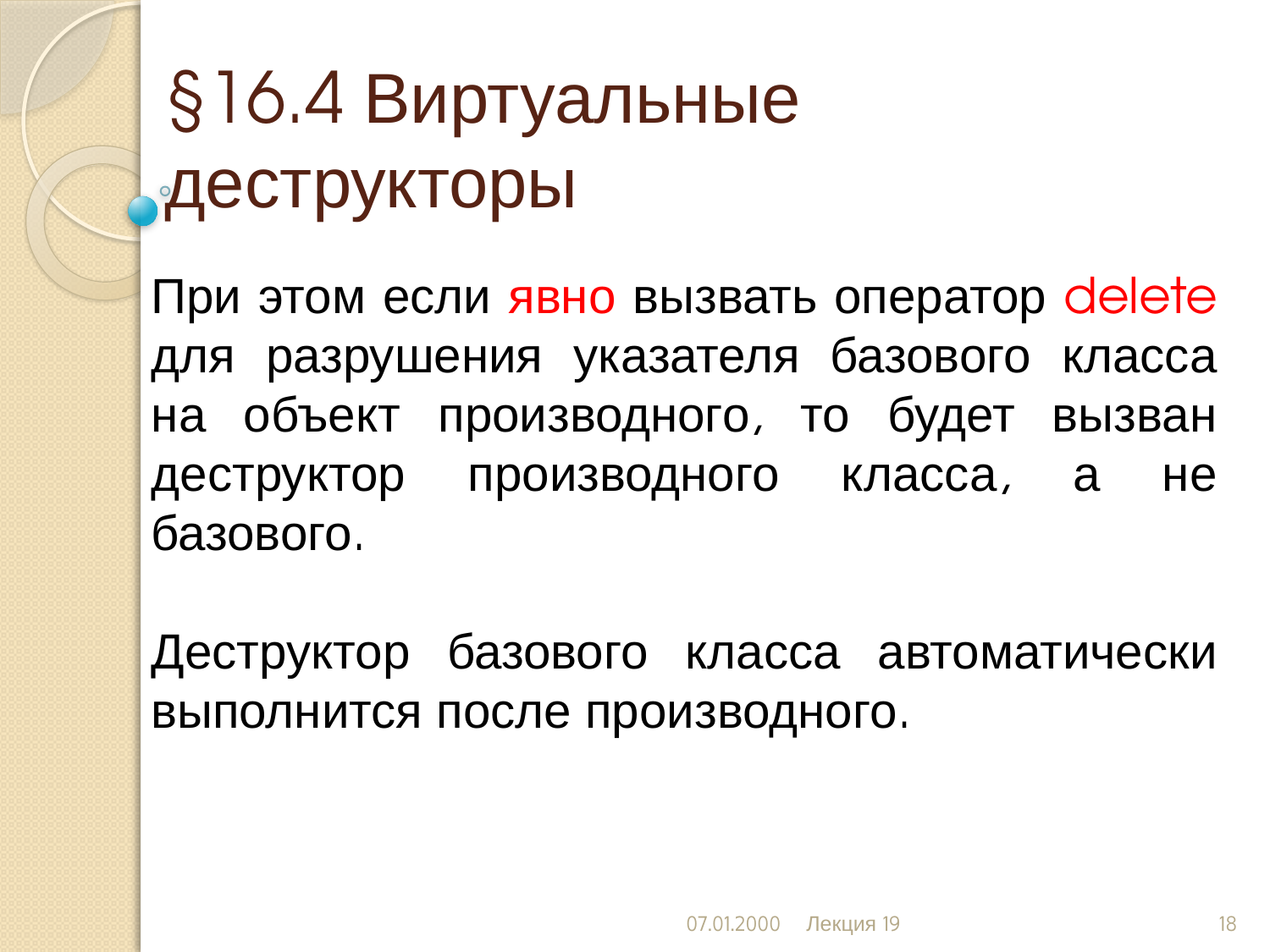

# §16.4 Виртуальные деструкторы
При этом если явно вызвать оператор delete для разрушения указателя базового класса на объект производного, то будет вызван деструктор производного класса, а не базового.

Деструктор базового класса автоматически выполнится после производного.
07.01.2000
Лекция 19
18